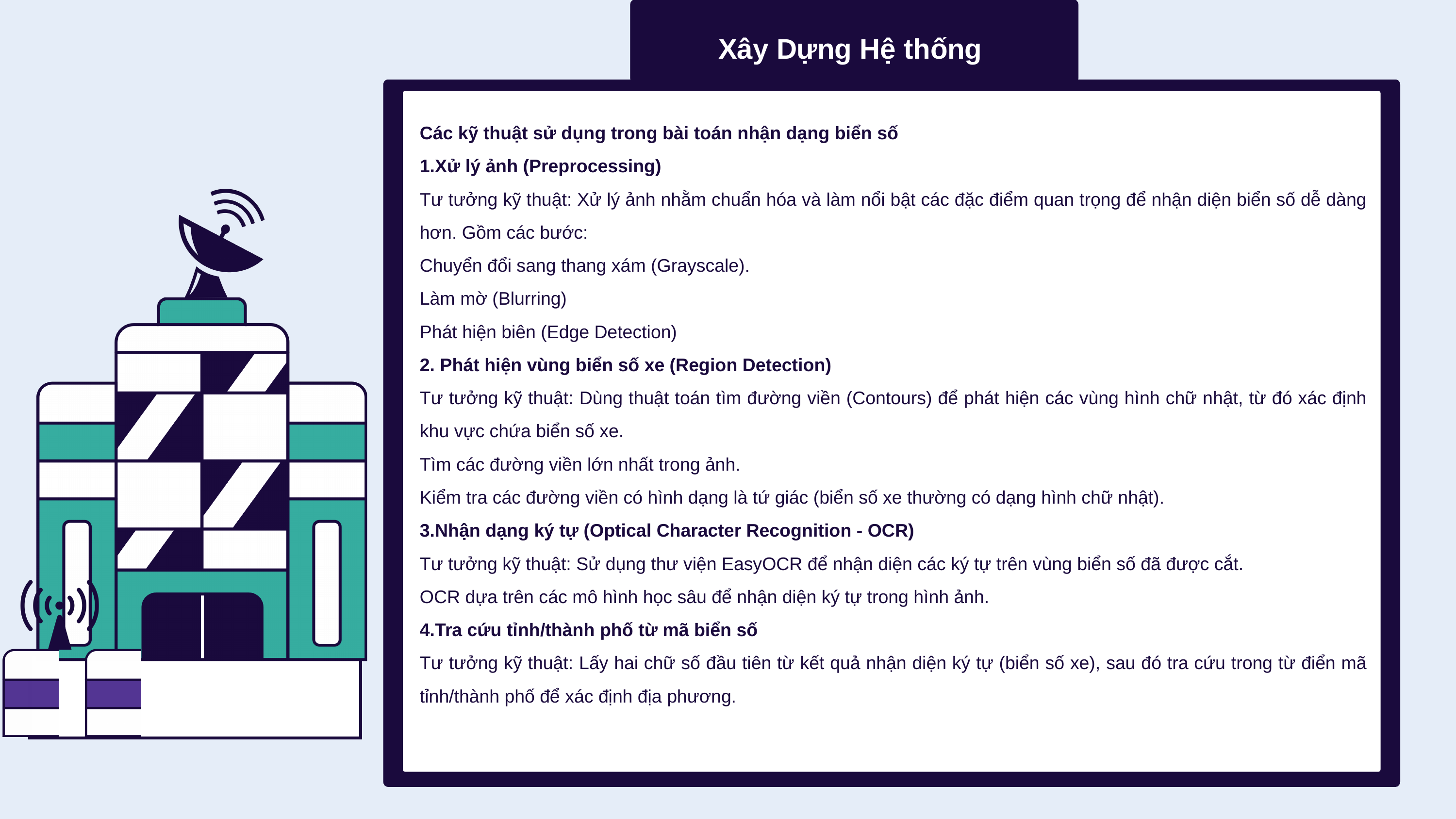

Xây Dựng Hệ thống

Sóng Điện từ và Hành vi của nó

Các kỹ thuật sử dụng trong bài toán nhận dạng biển số
1.Xử lý ảnh (Preprocessing)
Tư tưởng kỹ thuật: Xử lý ảnh nhằm chuẩn hóa và làm nổi bật các đặc điểm quan trọng để nhận diện biển số dễ dàng hơn. Gồm các bước:
Chuyển đổi sang thang xám (Grayscale).
Làm mờ (Blurring)
Phát hiện biên (Edge Detection)
2. Phát hiện vùng biển số xe (Region Detection)
Tư tưởng kỹ thuật: Dùng thuật toán tìm đường viền (Contours) để phát hiện các vùng hình chữ nhật, từ đó xác định khu vực chứa biển số xe.
Tìm các đường viền lớn nhất trong ảnh.
Kiểm tra các đường viền có hình dạng là tứ giác (biển số xe thường có dạng hình chữ nhật).
3.Nhận dạng ký tự (Optical Character Recognition - OCR)
Tư tưởng kỹ thuật: Sử dụng thư viện EasyOCR để nhận diện các ký tự trên vùng biển số đã được cắt.
OCR dựa trên các mô hình học sâu để nhận diện ký tự trong hình ảnh.
4.Tra cứu tỉnh/thành phố từ mã biển số
Tư tưởng kỹ thuật: Lấy hai chữ số đầu tiên từ kết quả nhận diện ký tự (biển số xe), sau đó tra cứu trong từ điển mã tỉnh/thành phố để xác định địa phương.